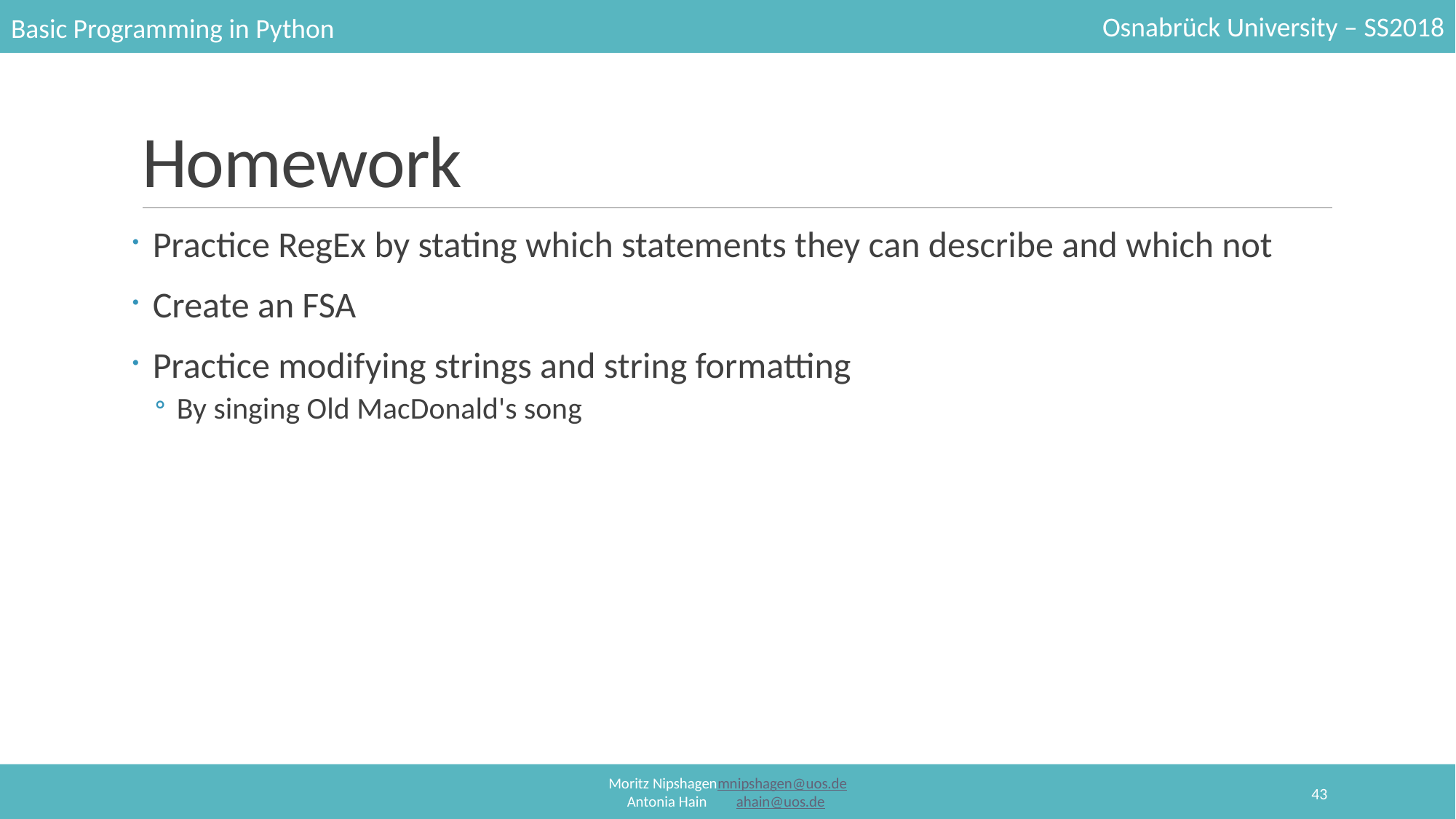

# Homework
Practice RegEx by stating which statements they can describe and which not
Create an FSA
Practice modifying strings and string formatting
By singing Old MacDonald's song
43